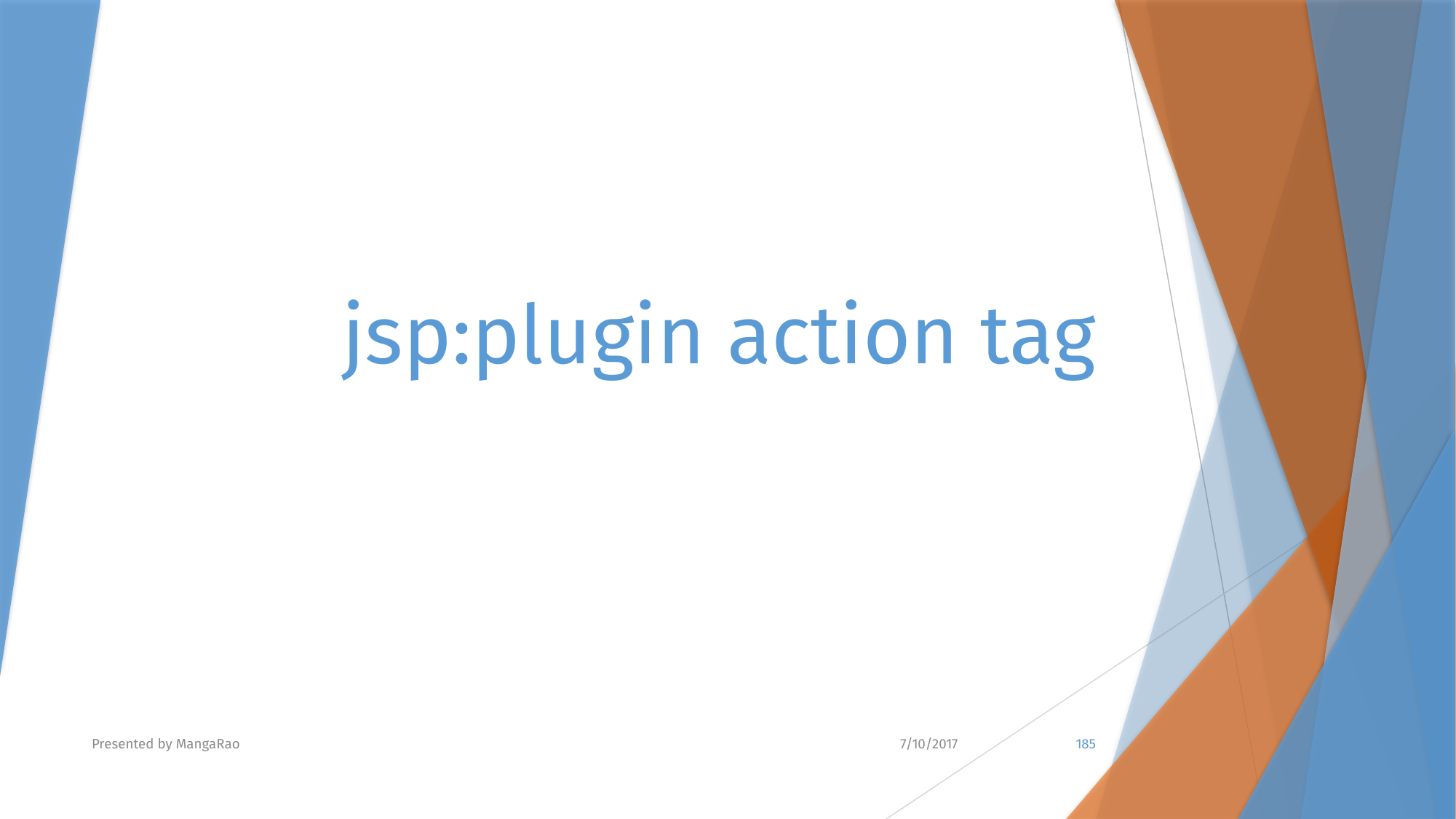

# jsp:plugin action tag

Presented by MangaRao
7/10/2017
185